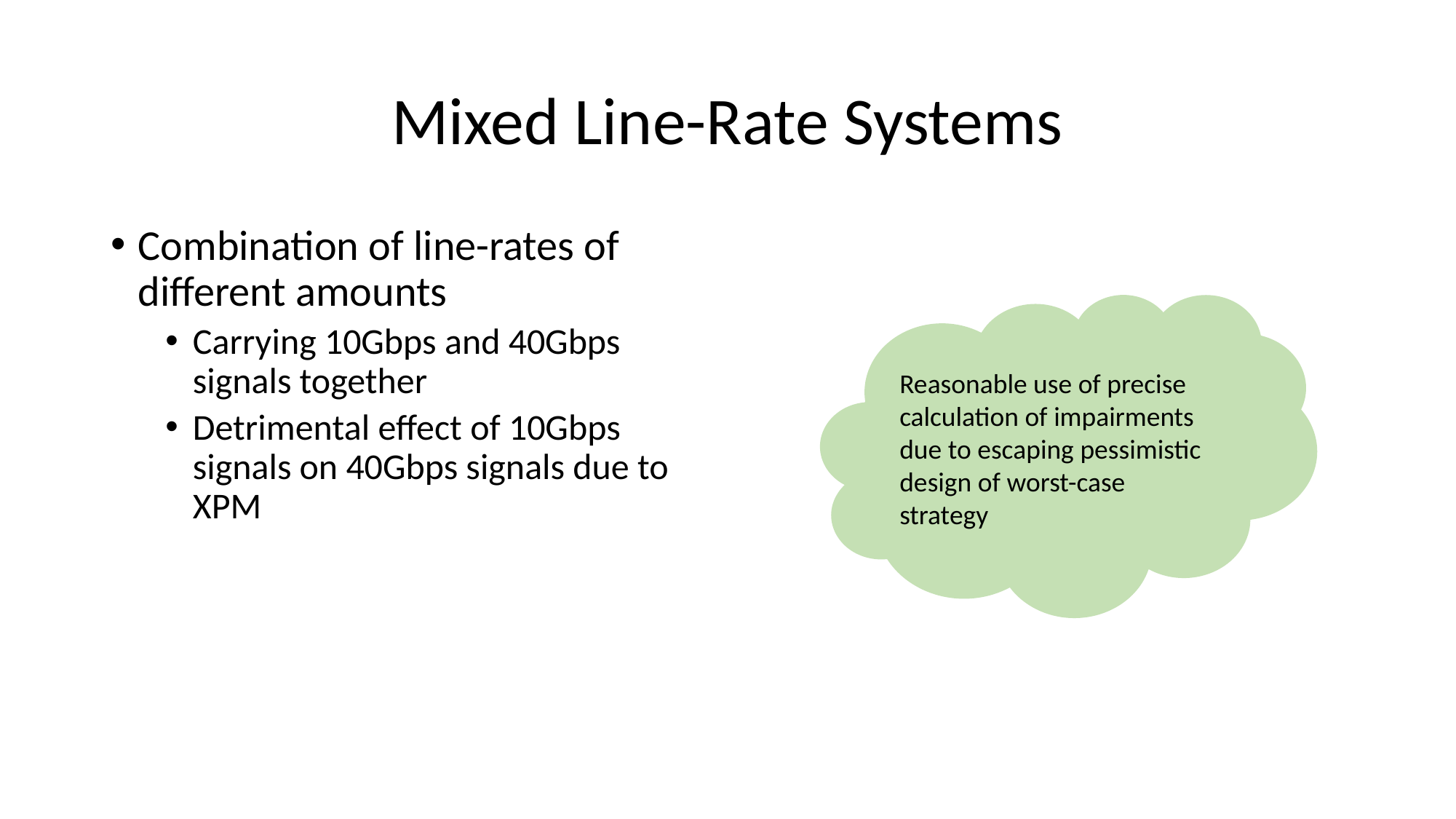

# Mixed Line-Rate Systems
Combination of line-rates of different amounts
Carrying 10Gbps and 40Gbps signals together
Detrimental effect of 10Gbps signals on 40Gbps signals due to XPM

Reasonable use of precise calculation of impairments due to escaping pessimistic design of worst-case strategy